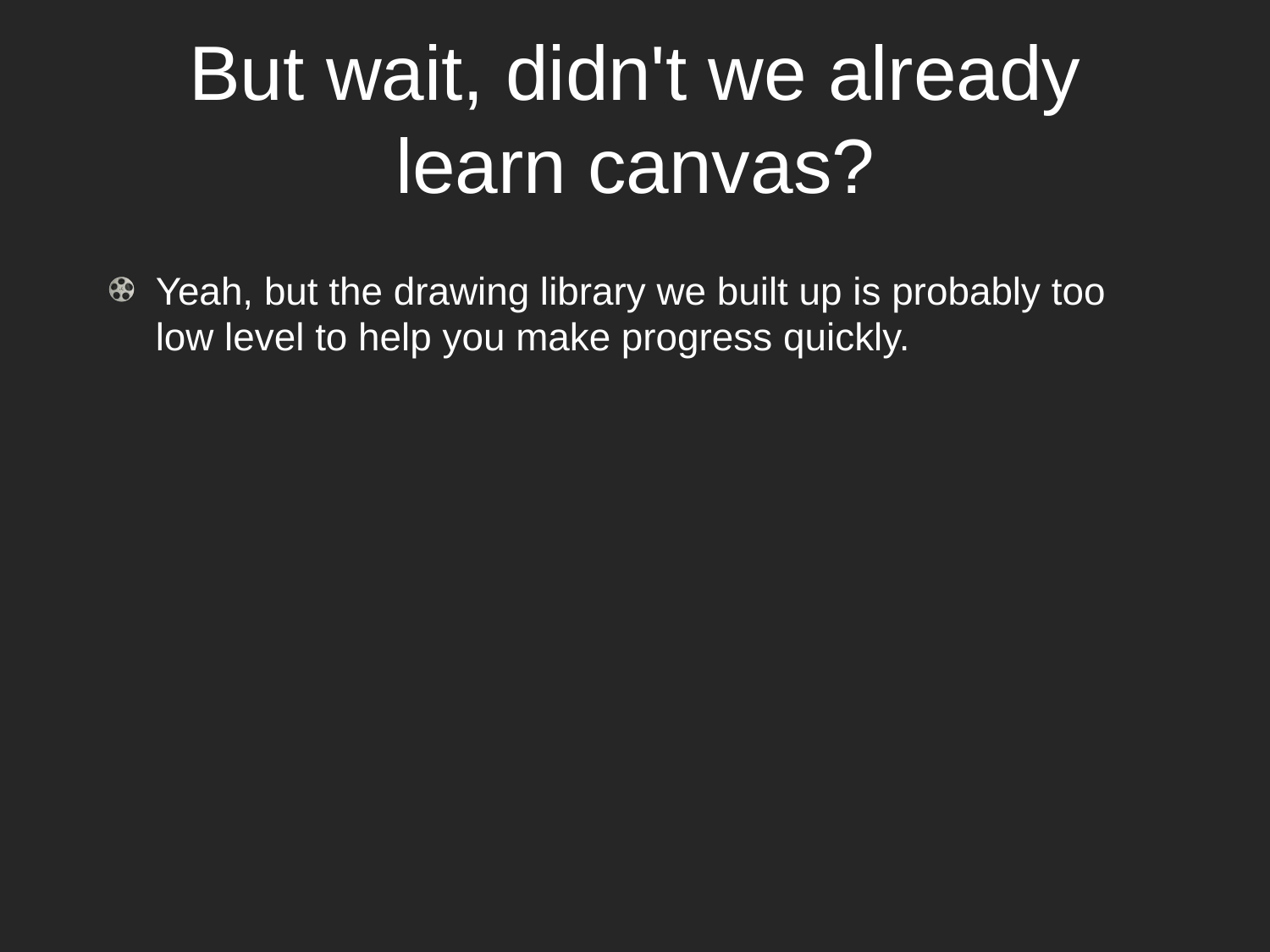

# But wait, didn't we already learn canvas?
Yeah, but the drawing library we built up is probably too low level to help you make progress quickly.